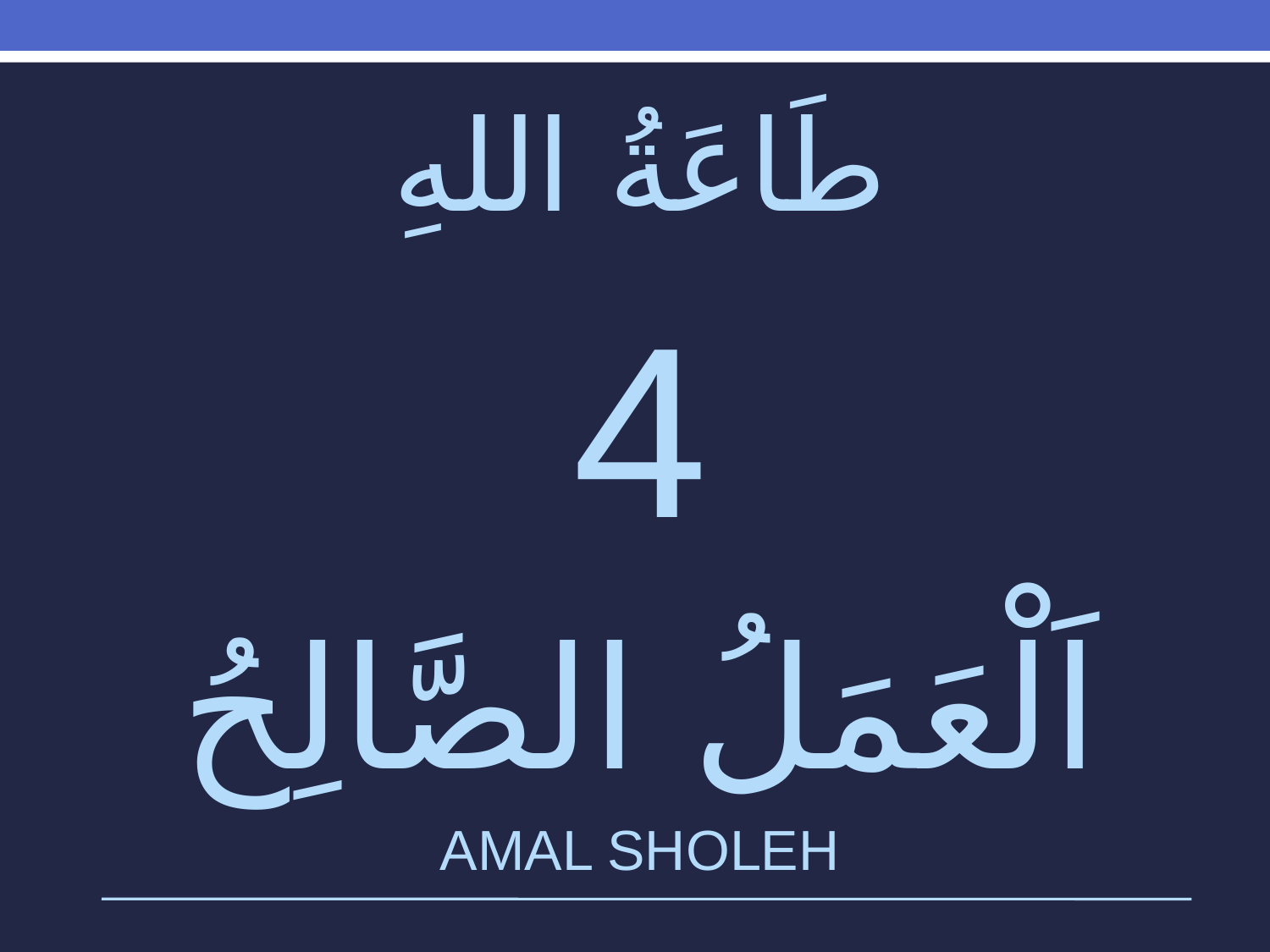

# طَاعَةُ اللهِ
4
اَلْعَمَلُ الصَّالِحُ
AMAL SHOLEH